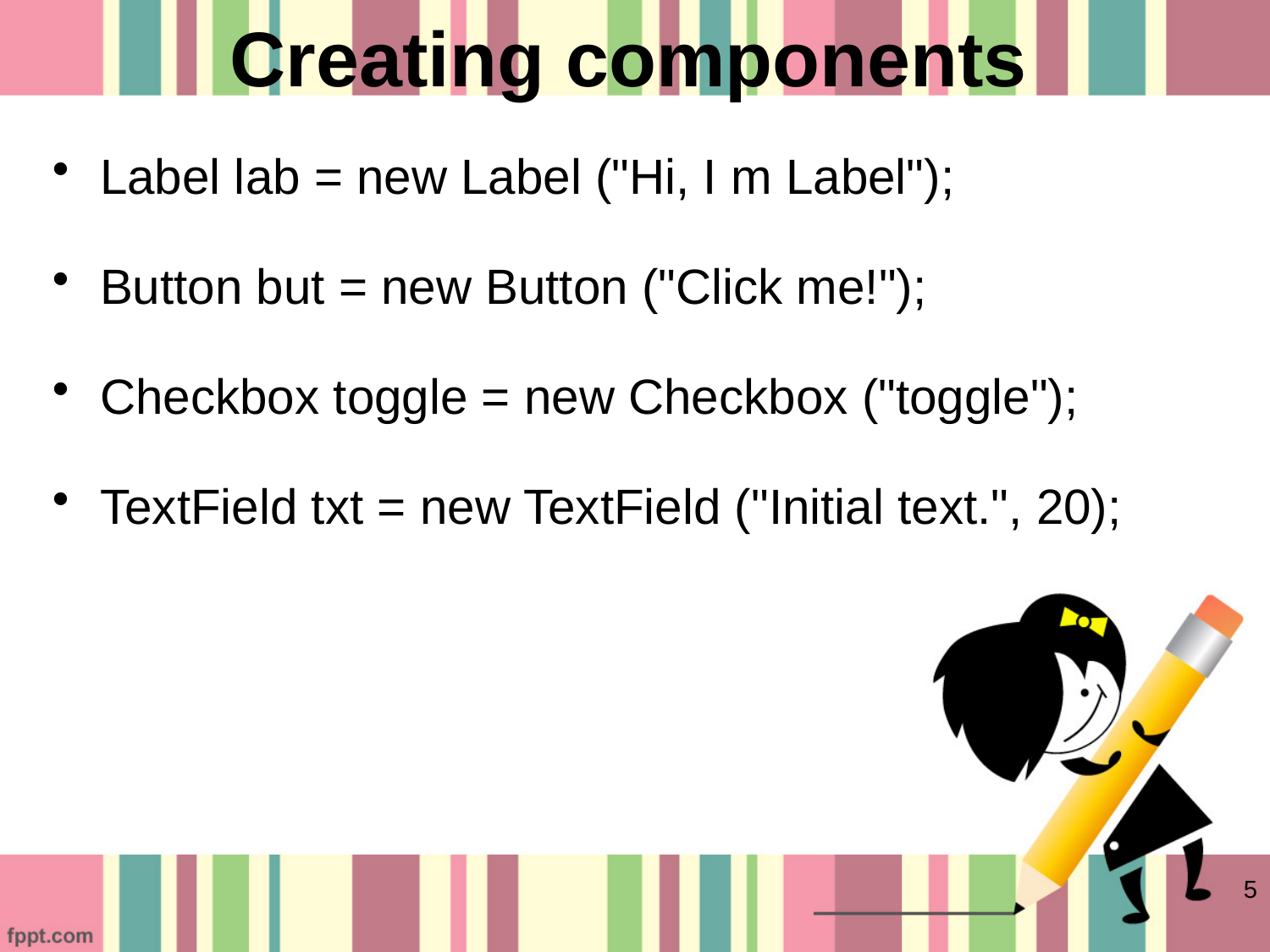

# Creating components
Label lab = new Label ("Hi, I m Label");
Button but = new Button ("Click me!");
Checkbox toggle = new Checkbox ("toggle");
TextField txt = new TextField ("Initial text.", 20);
5